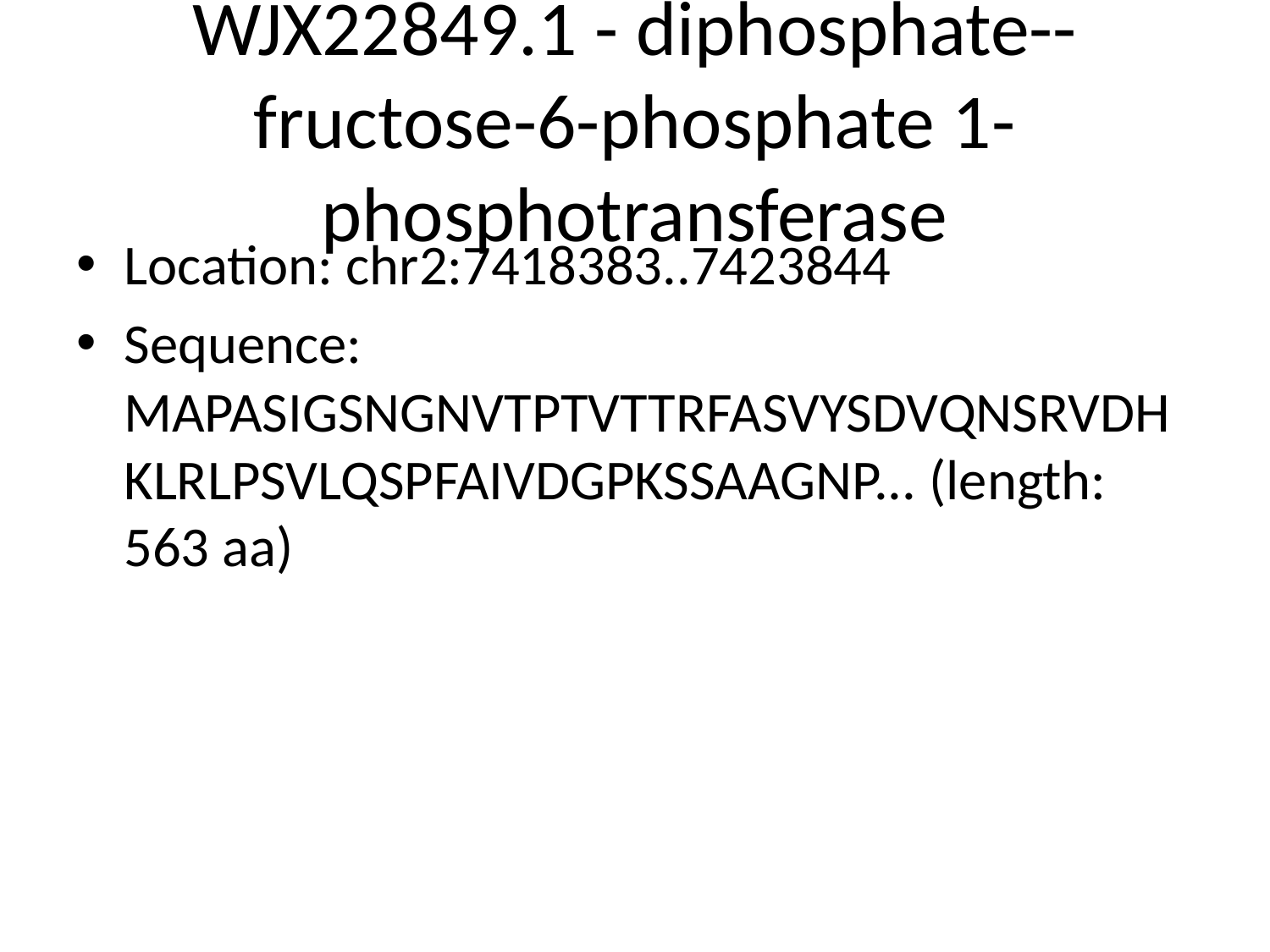

# WJX22849.1 - diphosphate--fructose-6-phosphate 1-phosphotransferase
Location: chr2:7418383..7423844
Sequence: MAPASIGSNGNVTPTVTTRFASVYSDVQNSRVDHKLRLPSVLQSPFAIVDGPKSSAAGNP... (length: 563 aa)